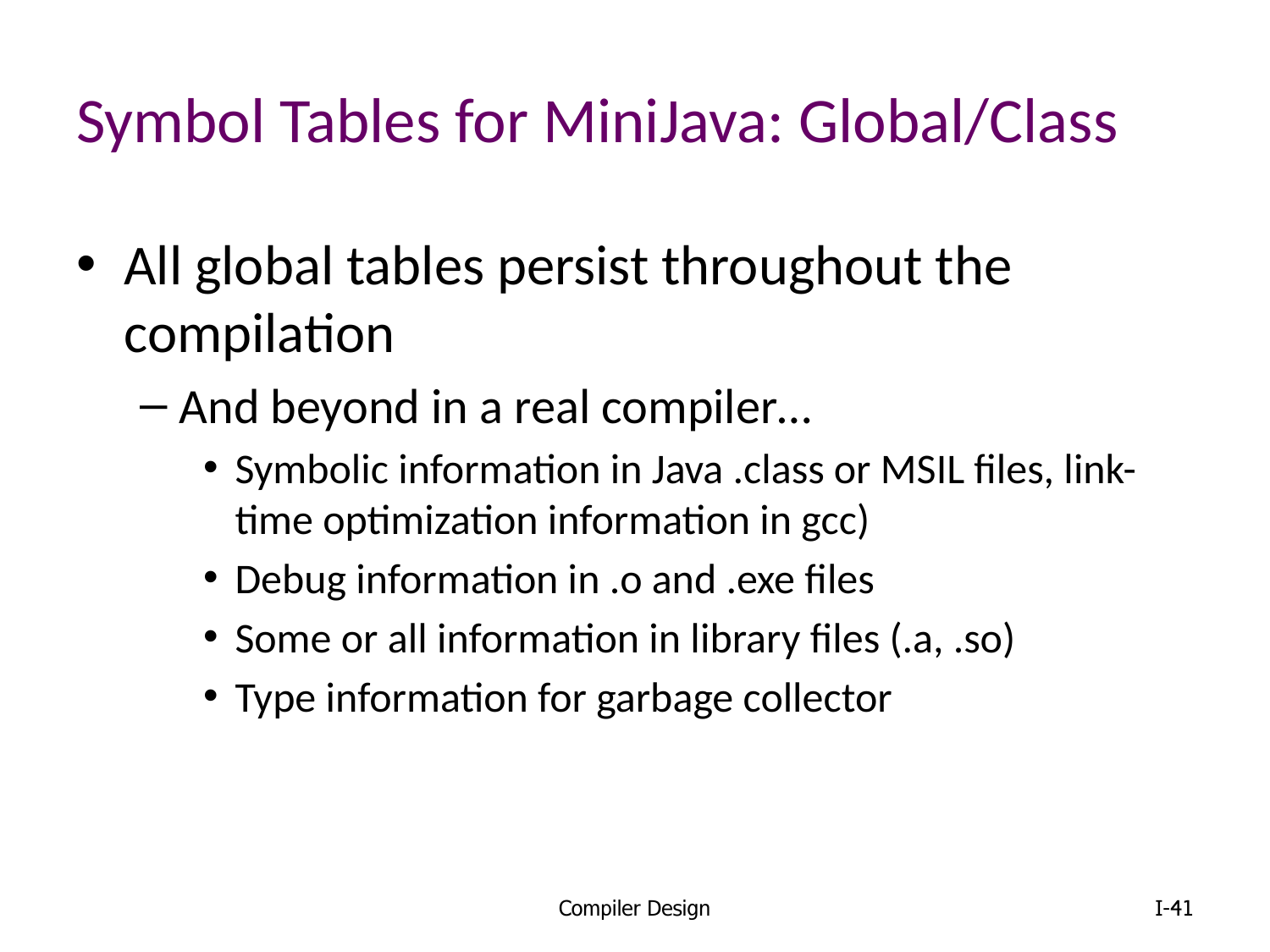

# Symbol Tables for MiniJava: Global/Class
All global tables persist throughout the compilation
And beyond in a real compiler…
Symbolic information in Java .class or MSIL files, link-time optimization information in gcc)
Debug information in .o and .exe files
Some or all information in library files (.a, .so)
Type information for garbage collector
Compiler Design
I-41